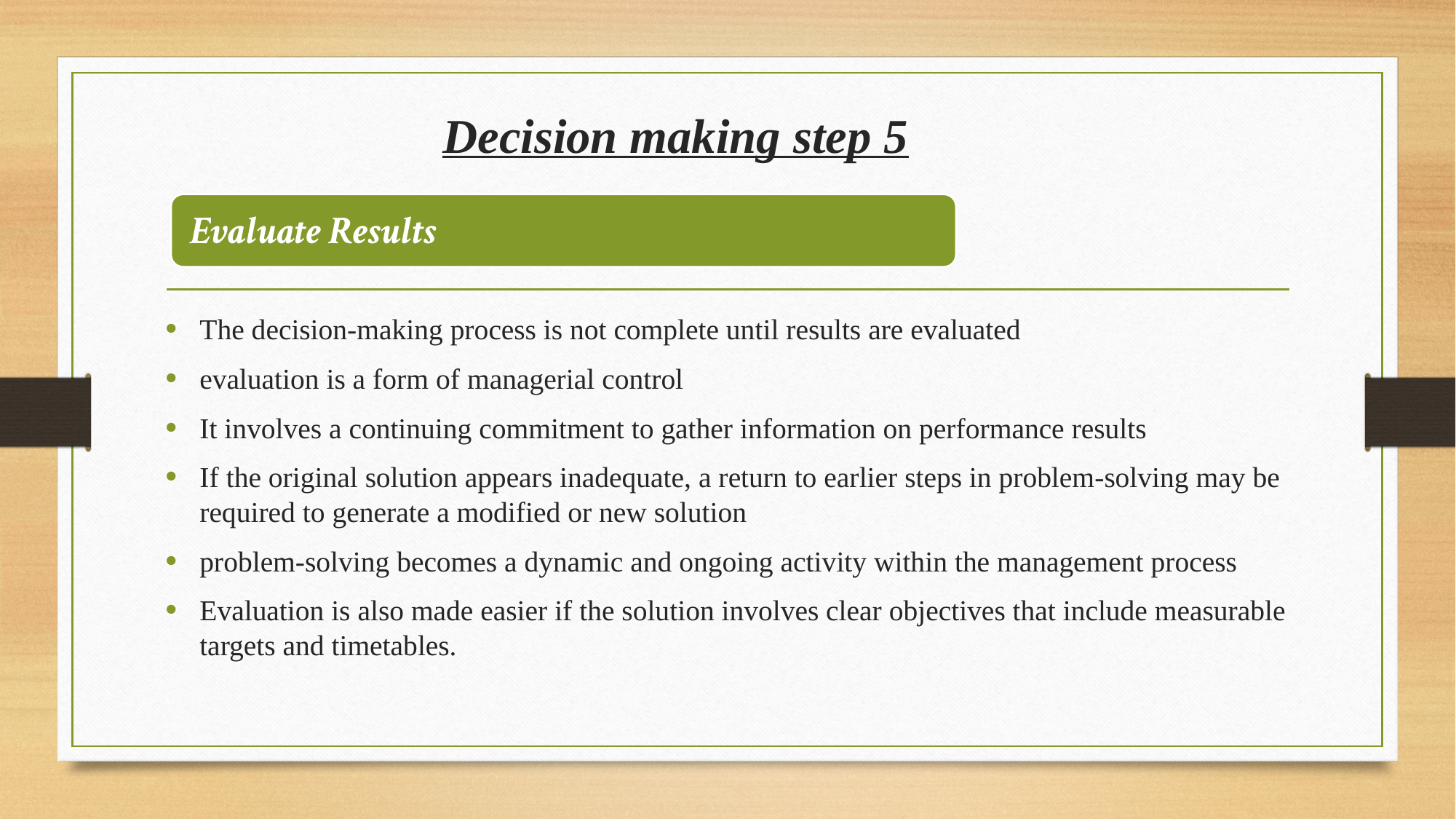

# Decision making step 5
Evaluate Results
The decision‐making process is not complete until results are evaluated
evaluation is a form of managerial control
It involves a continuing commitment to gather information on performance results
If the original solution appears inadequate, a return to earlier steps in problem‐solving may be required to generate a modified or new solution
problem‐solving becomes a dynamic and ongoing activity within the management process
Evaluation is also made easier if the solution involves clear objectives that include measurable targets and timetables.